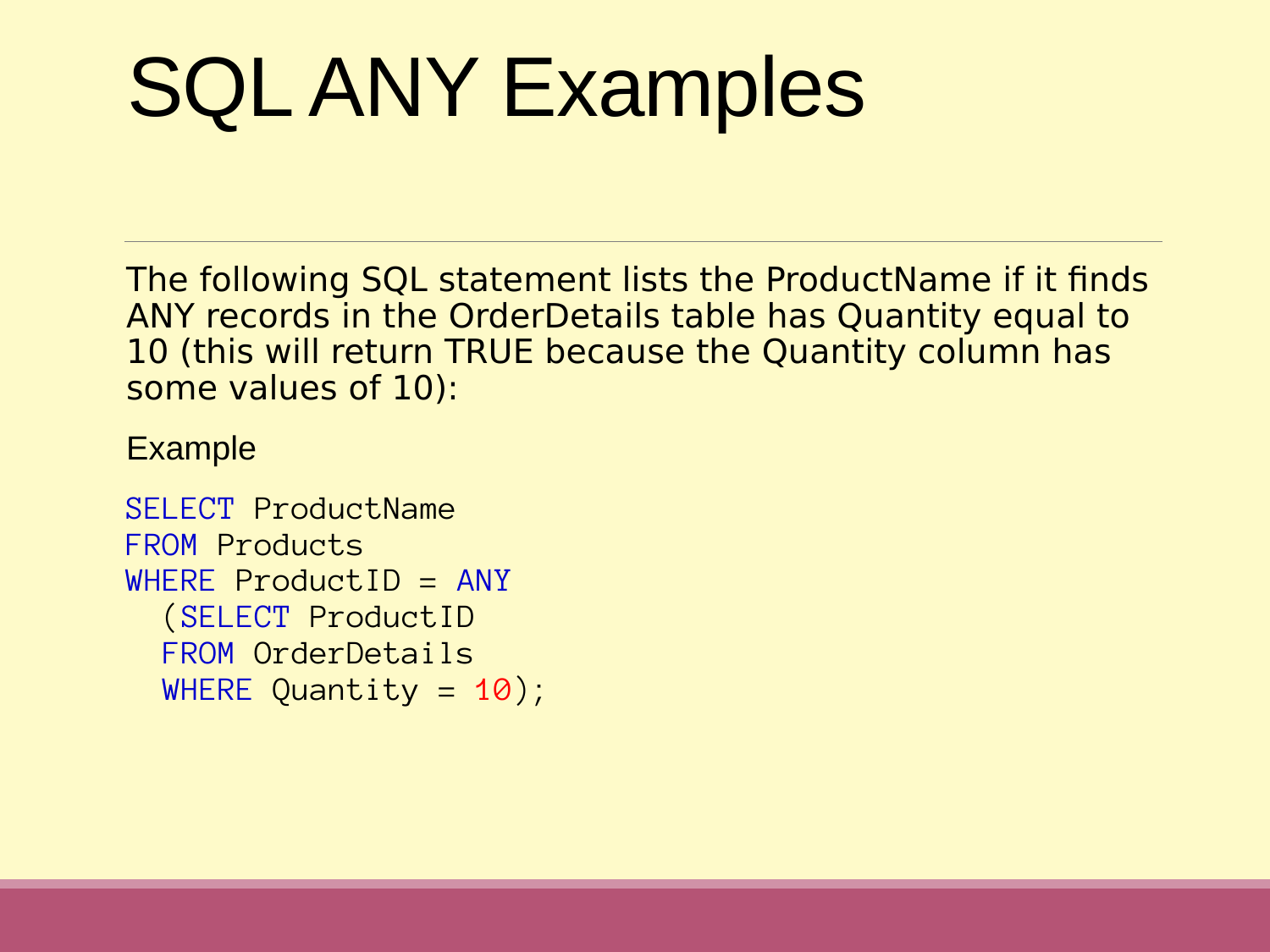

# SQL ANY Examples
The following SQL statement lists the ProductName if it finds ANY records in the OrderDetails table has Quantity equal to 10 (this will return TRUE because the Quantity column has some values of 10):
Example
SELECT ProductName
FROM Products
WHERE ProductID = ANY
  (SELECT ProductID
  FROM OrderDetails
  WHERE Quantity = 10);